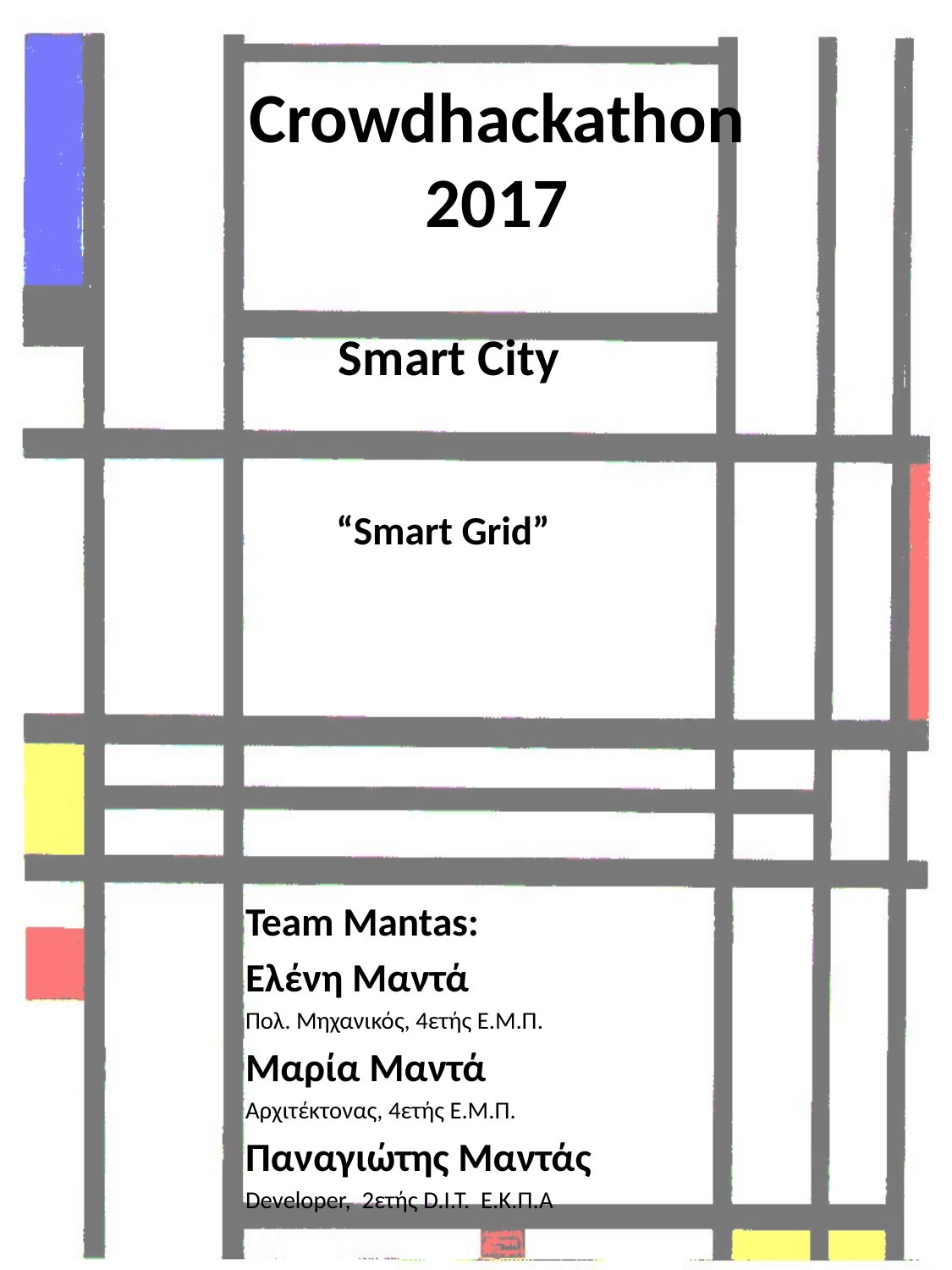

# Crowdhackathon 2017
        Smart City

          “Smart Grid”

Team Mantas:
Ελένη Μαντά
Πολ. Μηχανικός, 4ετής Ε.Μ.Π.
Μαρία Μαντά
Αρχιτέκτονας, 4ετής Ε.Μ.Π.
Παναγιώτης Μαντάς
Developer,  2ετής D.I.T.  Ε.Κ.Π.Α